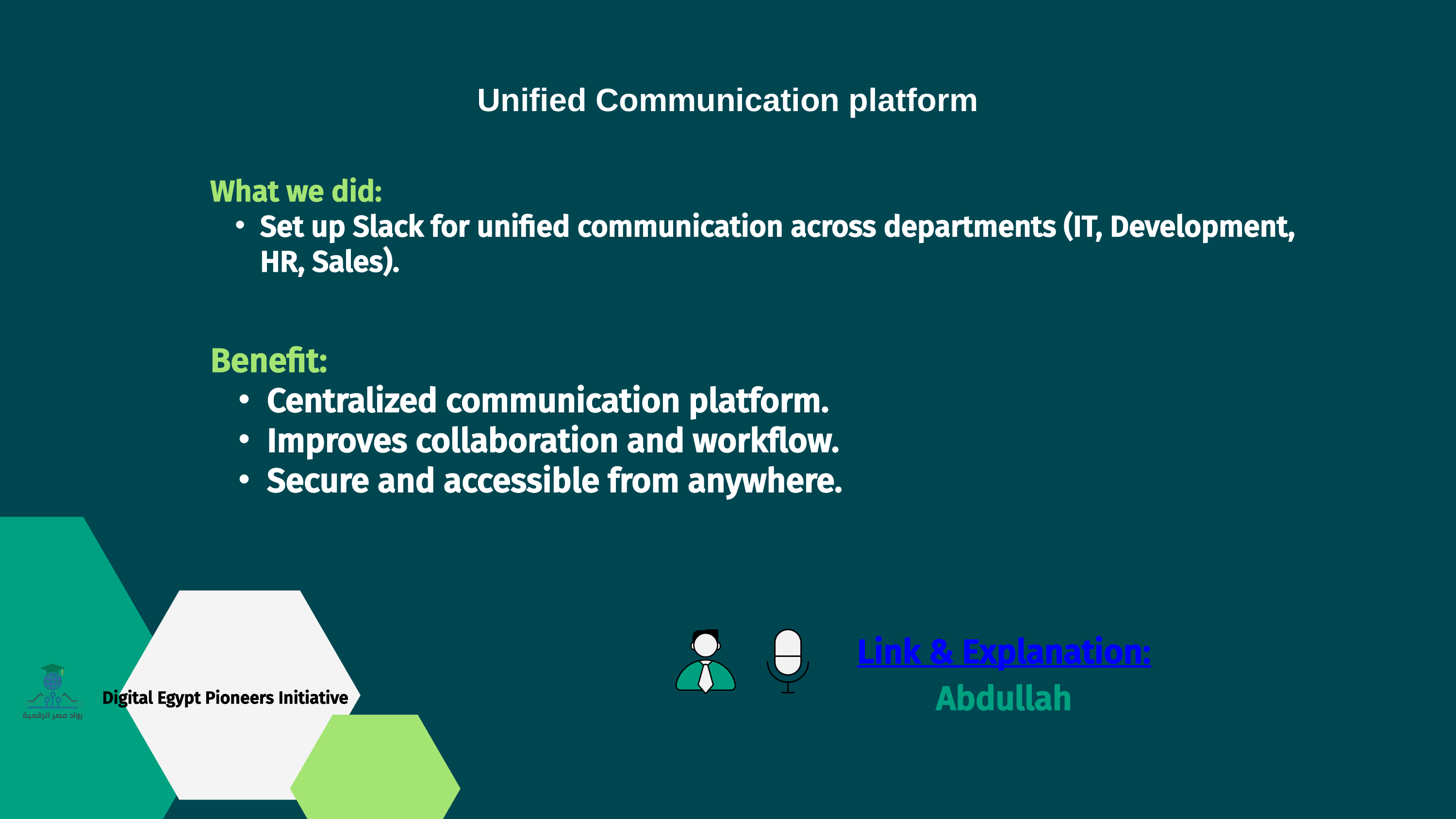

Unified Communication platform

What we did:
Set up Slack for unified communication across departments (IT, Development, HR, Sales).

Benefit:
Centralized communication platform.
Improves collaboration and workflow.
Secure and accessible from anywhere.

Link & Explanation:
Abdullah

Digital Egypt Pioneers Initiative